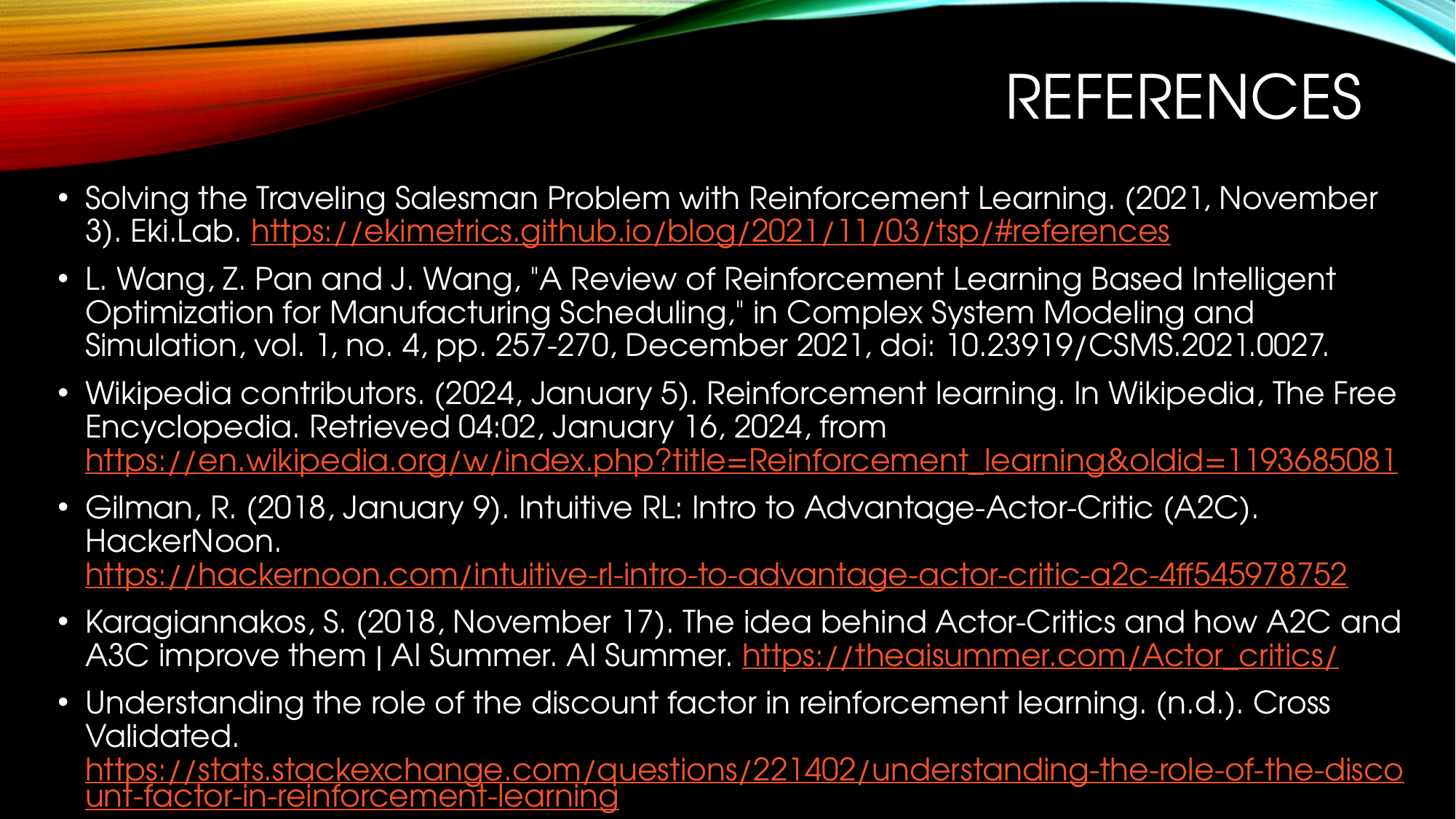

# References
Solving the Traveling Salesman Problem with Reinforcement Learning. (2021, November 3). Eki.Lab. https://ekimetrics.github.io/blog/2021/11/03/tsp/#references
L. Wang, Z. Pan and J. Wang, "A Review of Reinforcement Learning Based Intelligent Optimization for Manufacturing Scheduling," in Complex System Modeling and Simulation, vol. 1, no. 4, pp. 257-270, December 2021, doi: 10.23919/CSMS.2021.0027.
Wikipedia contributors. (2024, January 5). Reinforcement learning. In Wikipedia, The Free Encyclopedia. Retrieved 04:02, January 16, 2024, from https://en.wikipedia.org/w/index.php?title=Reinforcement_learning&oldid=1193685081
Gilman, R. (2018, January 9). Intuitive RL: Intro to Advantage-Actor-Critic (A2C). HackerNoon. https://hackernoon.com/intuitive-rl-intro-to-advantage-actor-critic-a2c-4ff545978752
Karagiannakos, S. (2018, November 17). The idea behind Actor-Critics and how A2C and A3C improve them | AI Summer. AI Summer. https://theaisummer.com/Actor_critics/
Understanding the role of the discount factor in reinforcement learning. (n.d.). Cross Validated. https://stats.stackexchange.com/questions/221402/understanding-the-role-of-the-discount-factor-in-reinforcement-learning